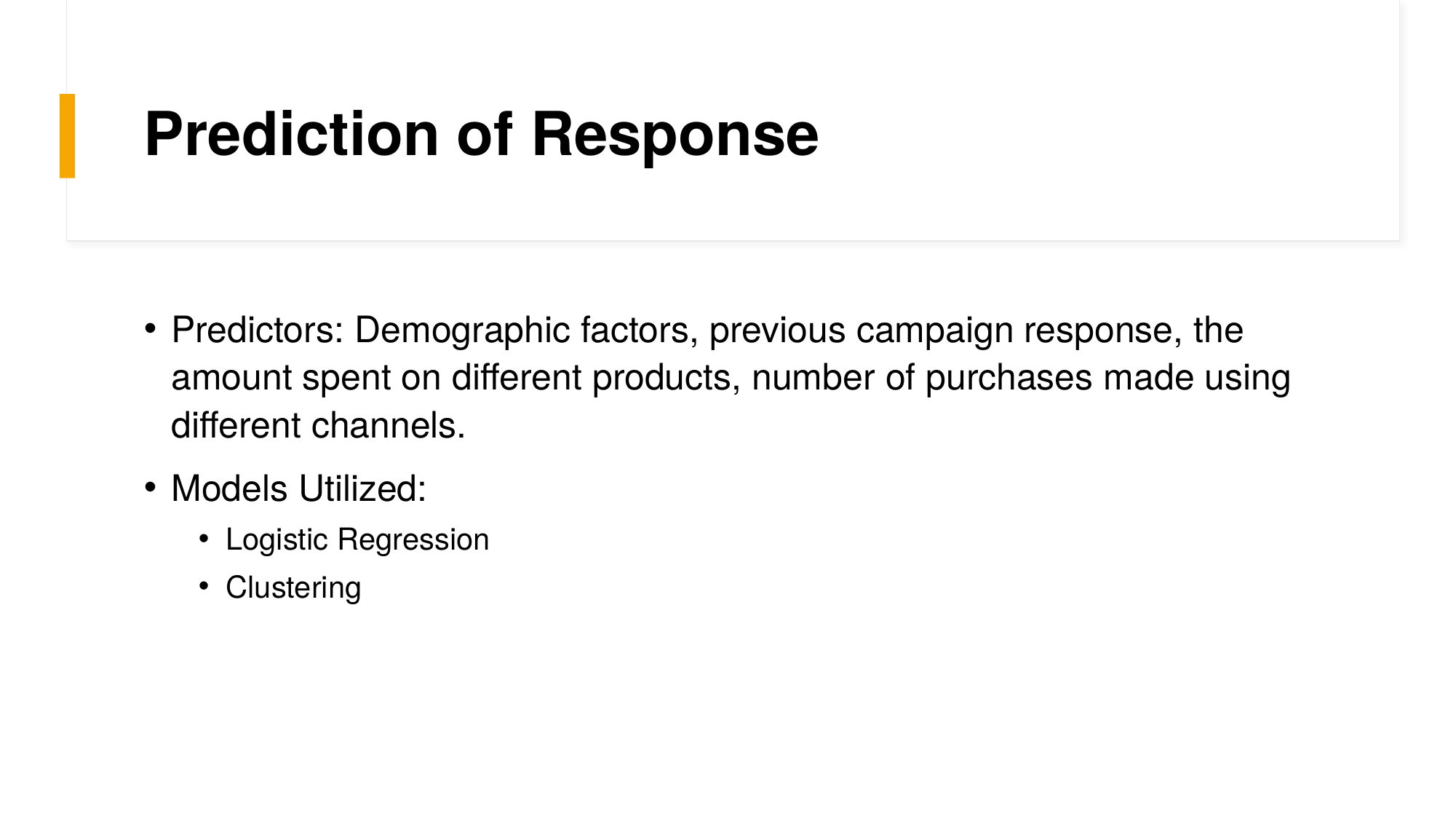

# Prediction of Response
Predictors: Demographic factors, previous campaign response, the amount spent on different products, number of purchases made using different channels.
Models Utilized:
Logistic Regression
Clustering